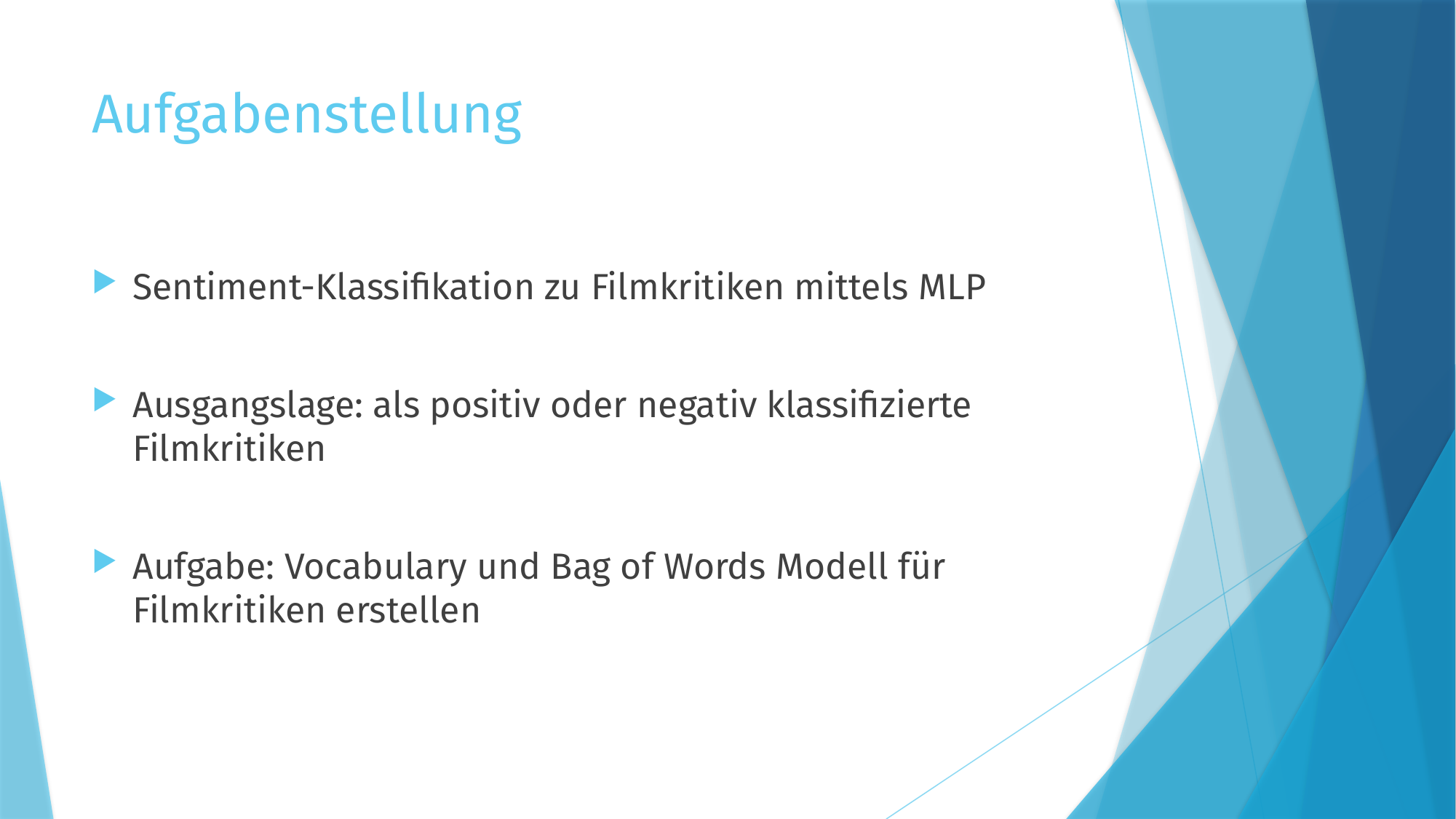

# Aufgabenstellung
Sentiment-Klassifikation zu Filmkritiken mittels MLP

Ausgangslage: als positiv oder negativ klassifizierte Filmkritiken

Aufgabe: Vocabulary und Bag of Words Modell für Filmkritiken erstellen